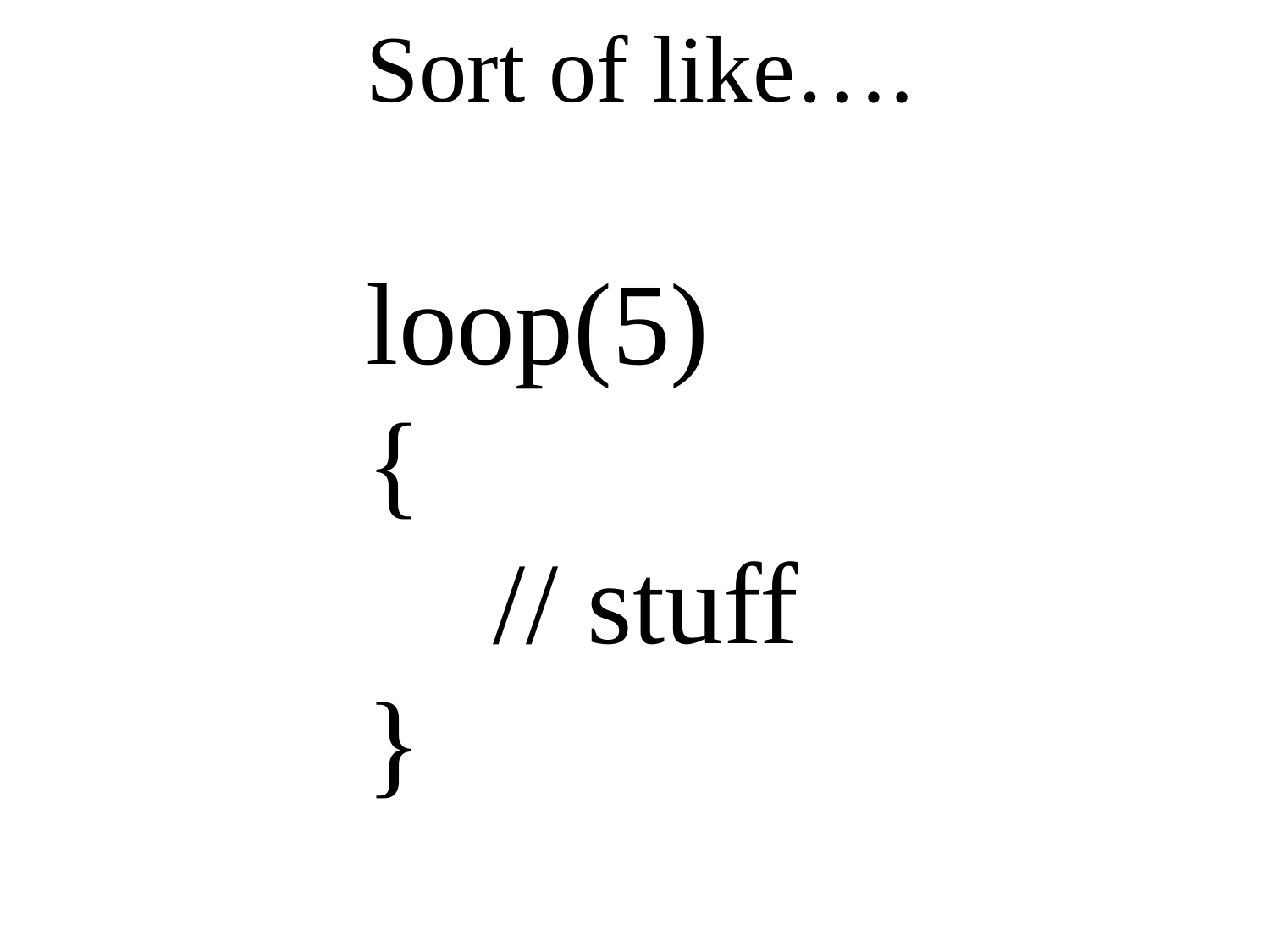

Sort of like….
loop(5)
{
	// stuff
}